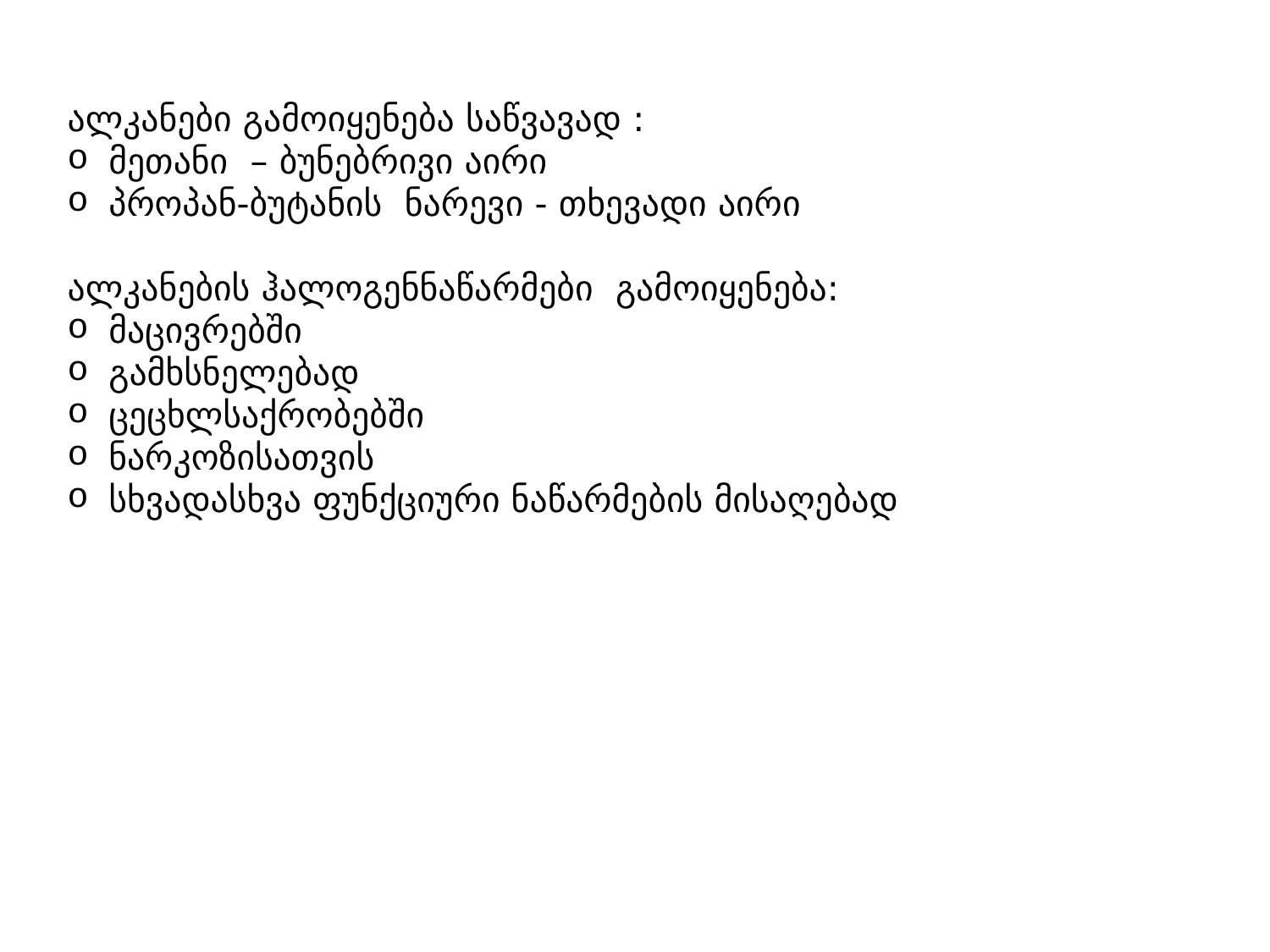

ალკანები გამოიყენება საწვავად :
 მეთანი  – ბუნებრივი აირი
 პროპან-ბუტანის  ნარევი - თხევადი აირი

ალკანების ჰალოგენნაწარმები  გამოიყენება:
 მაცივრებში
 გამხსნელებად
 ცეცხლსაქრობებში
 ნარკოზისათვის
 სხვადასხვა ფუნქციური ნაწარმების მისაღებად